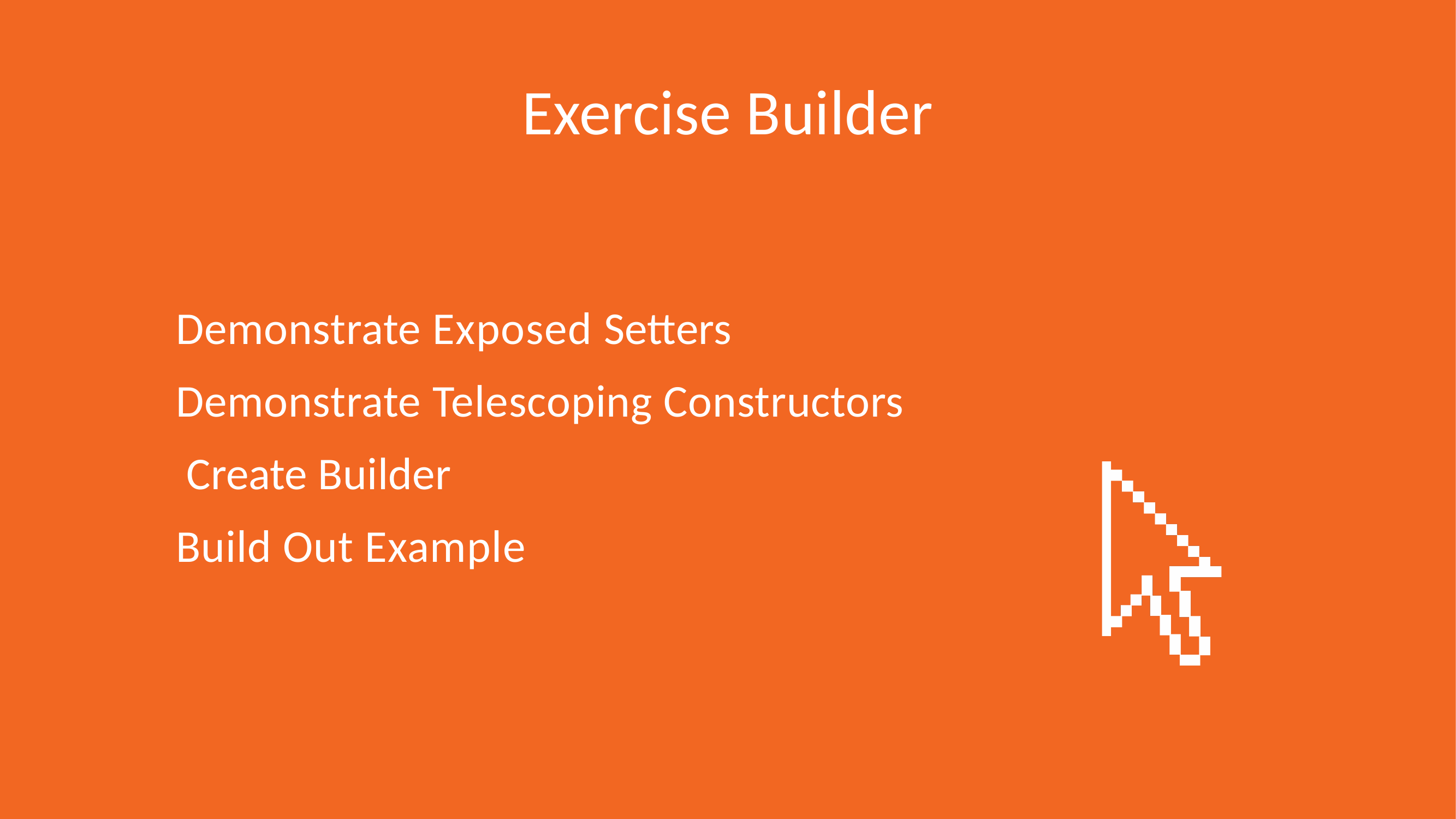

# Exercise Builder
Demonstrate Exposed Setters  Demonstrate Telescoping Constructors  Create Builder
Build Out Example